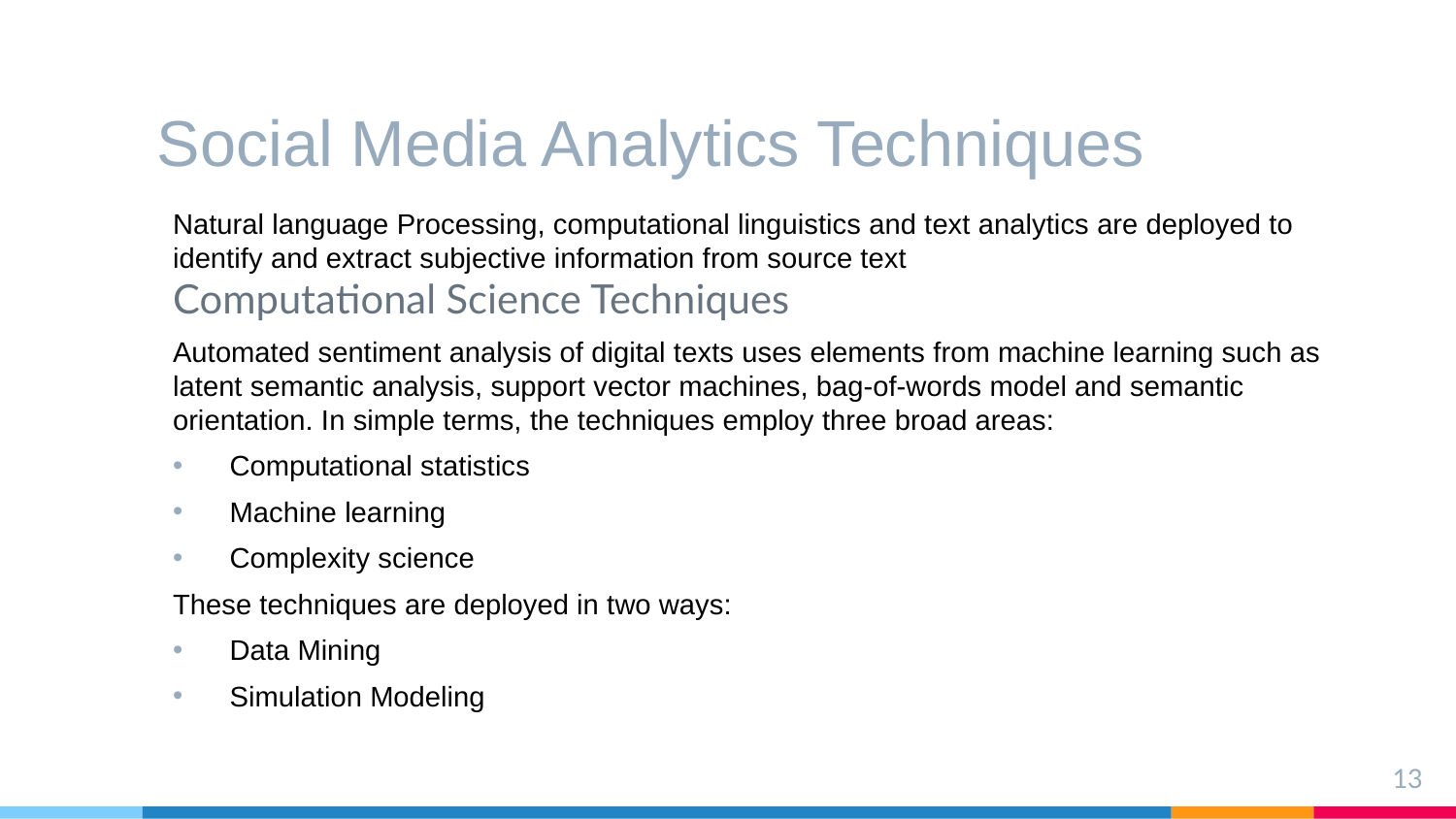

# Social Media Analytics Techniques
Natural language Processing, computational linguistics and text analytics are deployed to identify and extract subjective information from source text
Computational Science Techniques
Automated sentiment analysis of digital texts uses elements from machine learning such as latent semantic analysis, support vector machines, bag-of-words model and semantic orientation. In simple terms, the techniques employ three broad areas:
Computational statistics
Machine learning
Complexity science
These techniques are deployed in two ways:
Data Mining
Simulation Modeling
13